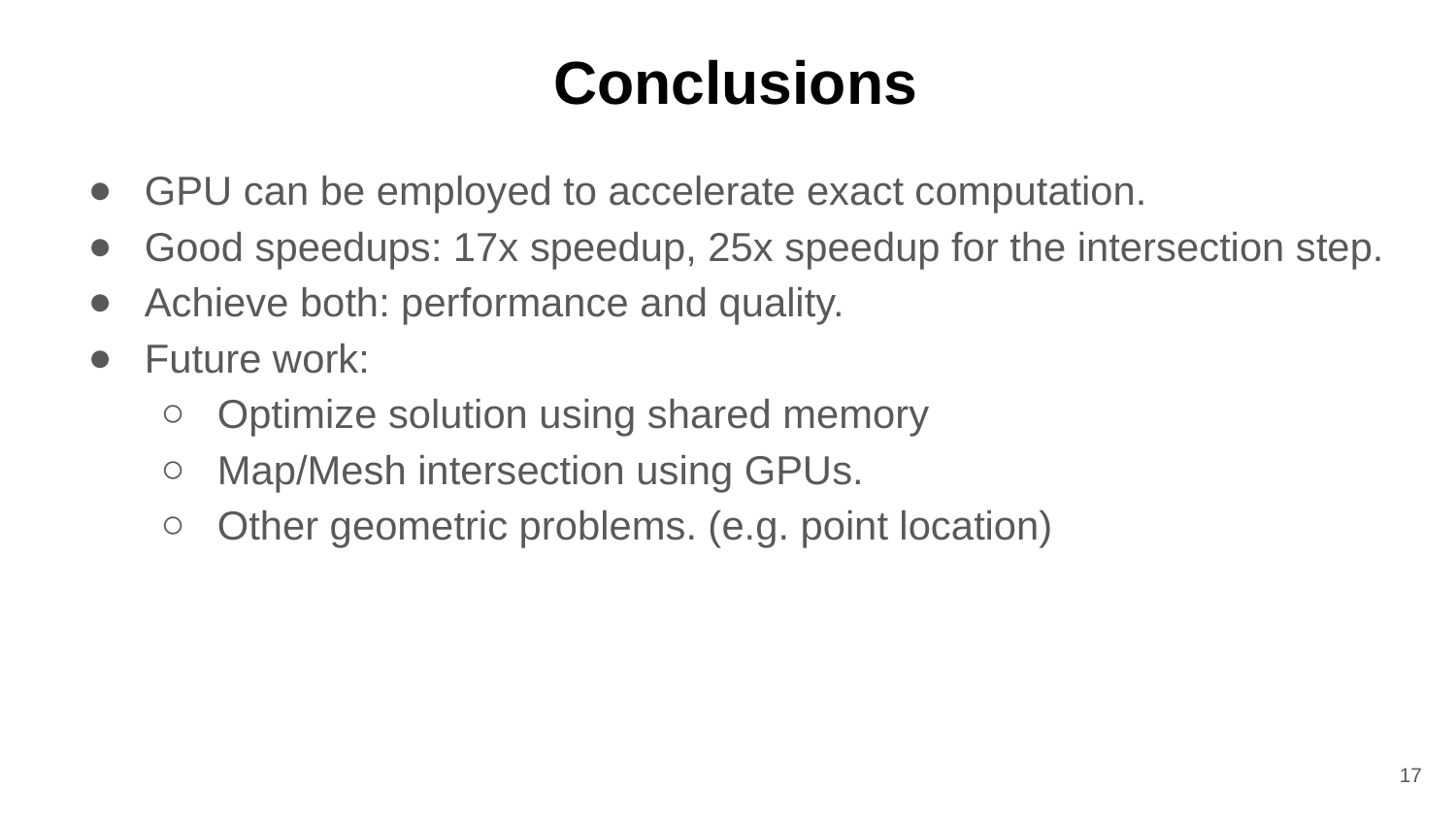

# Conclusions
GPU can be employed to accelerate exact computation.
Good speedups: 17x speedup, 25x speedup for the intersection step.
Achieve both: performance and quality.
Future work:
Optimize solution using shared memory
Map/Mesh intersection using GPUs.
Other geometric problems. (e.g. point location)

17